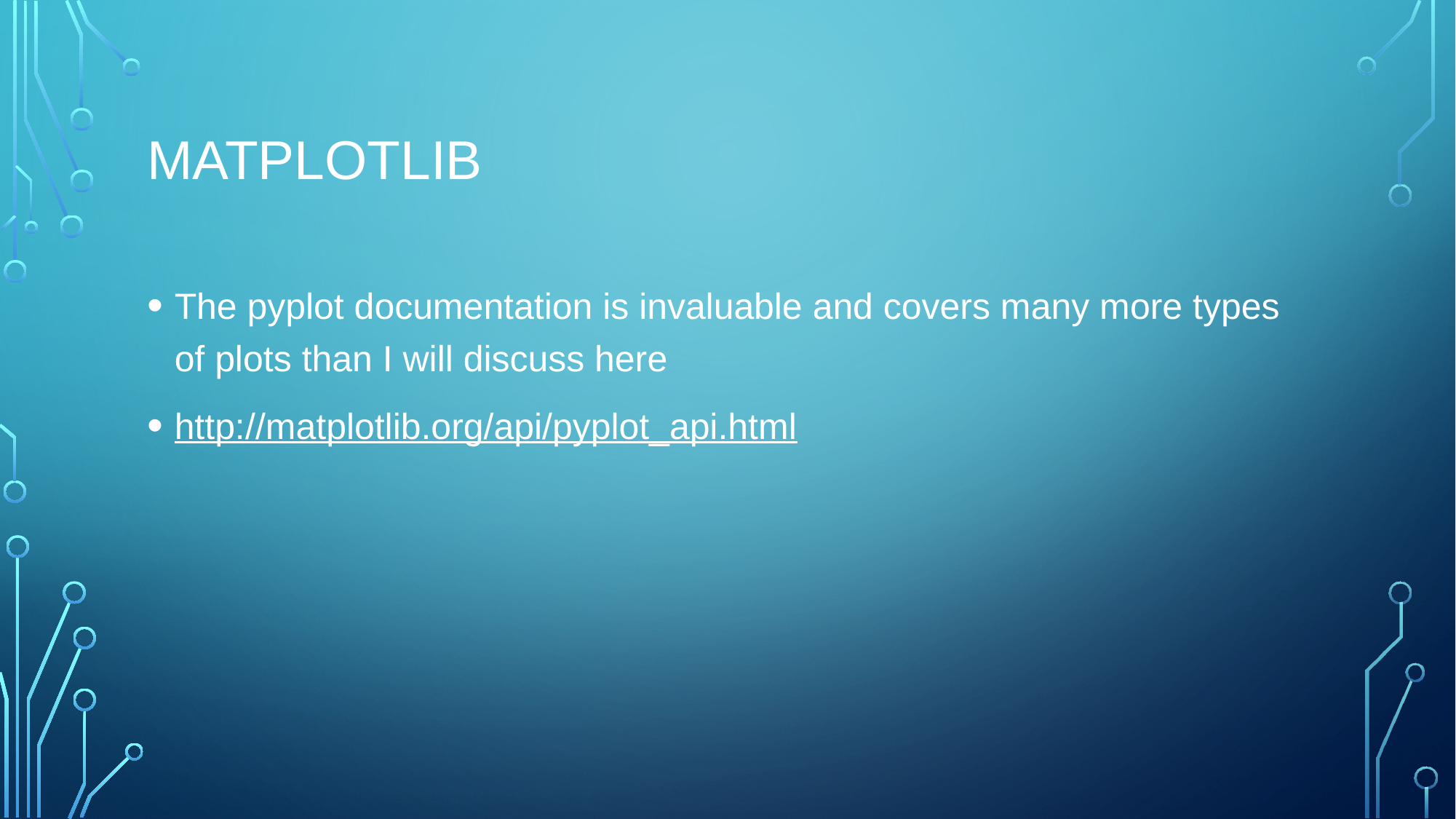

# Matplotlib
The pyplot documentation is invaluable and covers many more types of plots than I will discuss here
http://matplotlib.org/api/pyplot_api.html